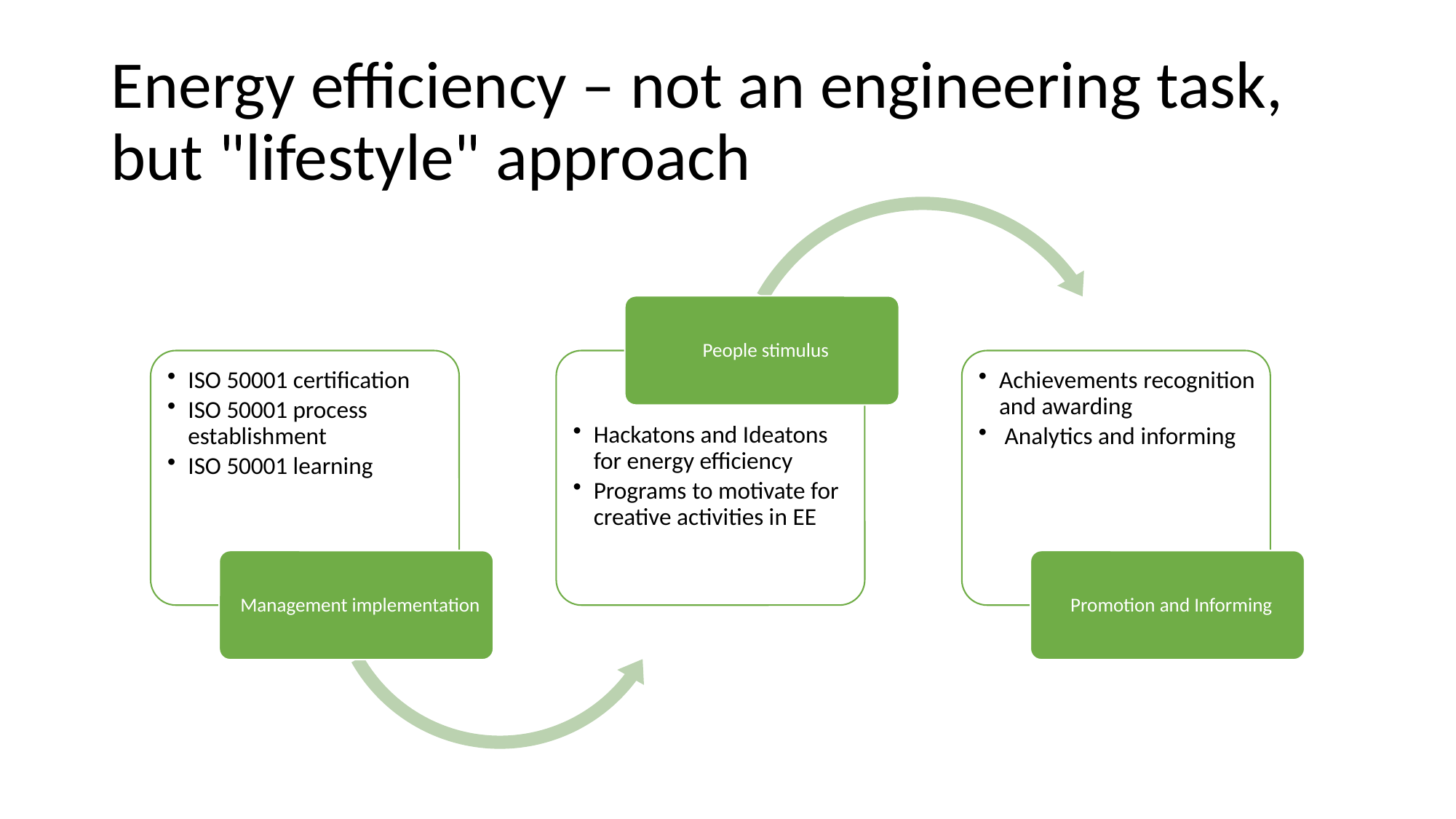

# Energy efficiency – not an engineering task, but "lifestyle" approach
ISO 50001 certification
ISO 50001 process establishment
ISO 50001 learning
 Management implementation
Hackatons and Ideatons for energy efficiency
Programs to motivate for creative activities in EE
 People stimulus
Achievements recognition and awarding
 Analytics and informing
 Promotion and Informing